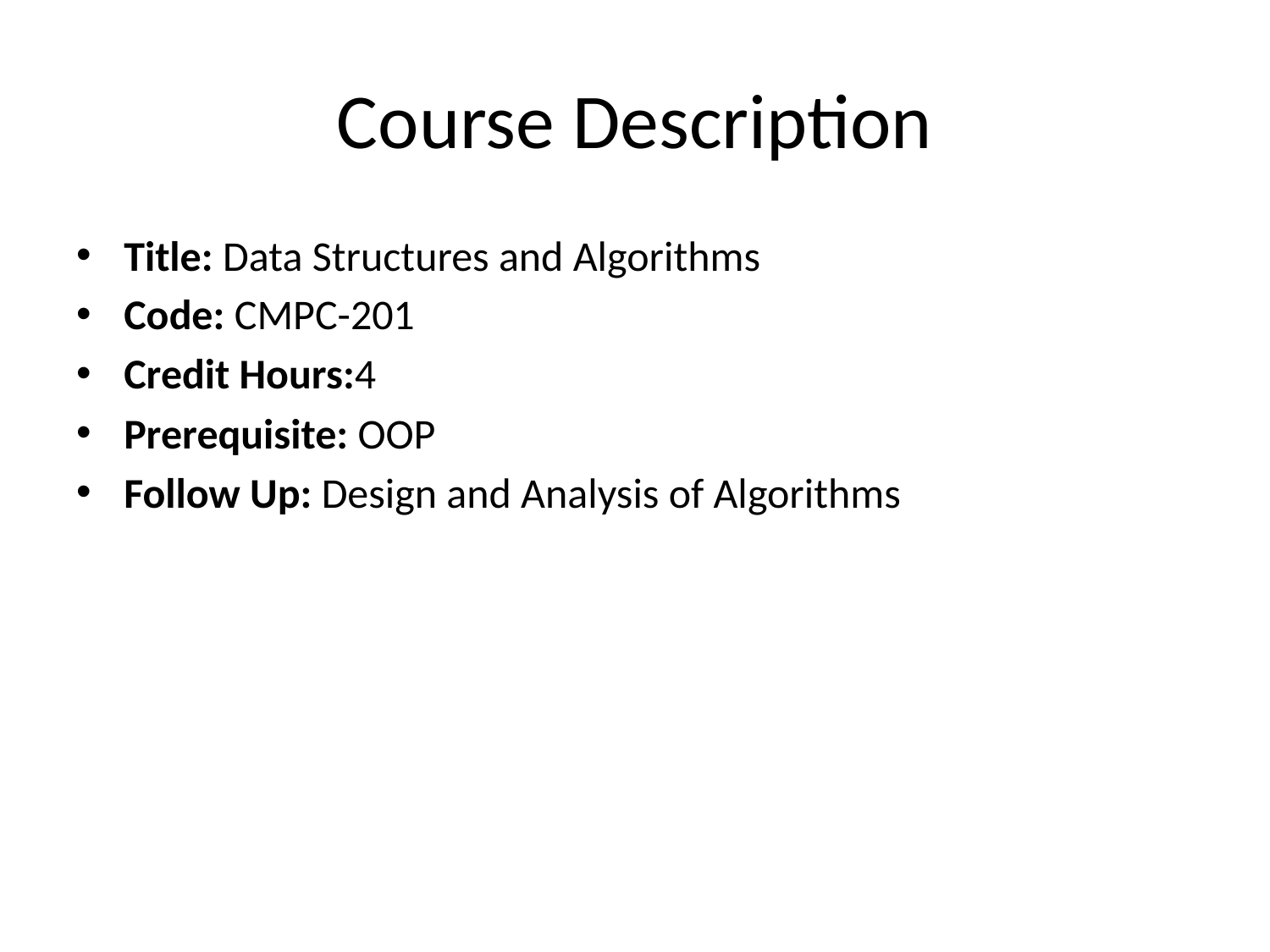

# Course Description
Title: Data Structures and Algorithms
Code: CMPC-201
Credit Hours:4
Prerequisite: OOP
Follow Up: Design and Analysis of Algorithms